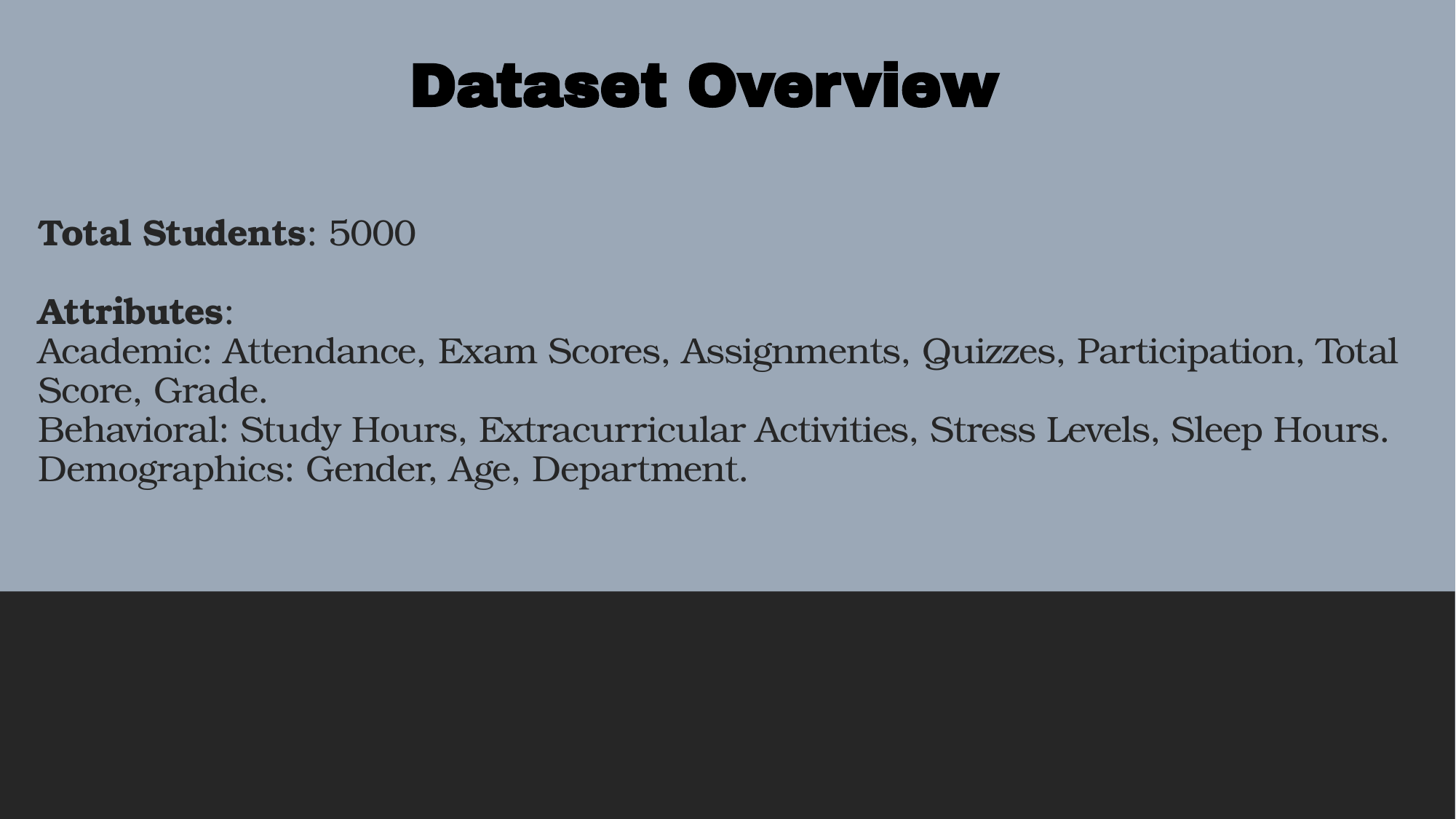

Dataset Overview
# Total Students: 5000 Attributes: Academic: Attendance, Exam Scores, Assignments, Quizzes, Participation, Total Score, Grade. Behavioral: Study Hours, Extracurricular Activities, Stress Levels, Sleep Hours. Demographics: Gender, Age, Department.